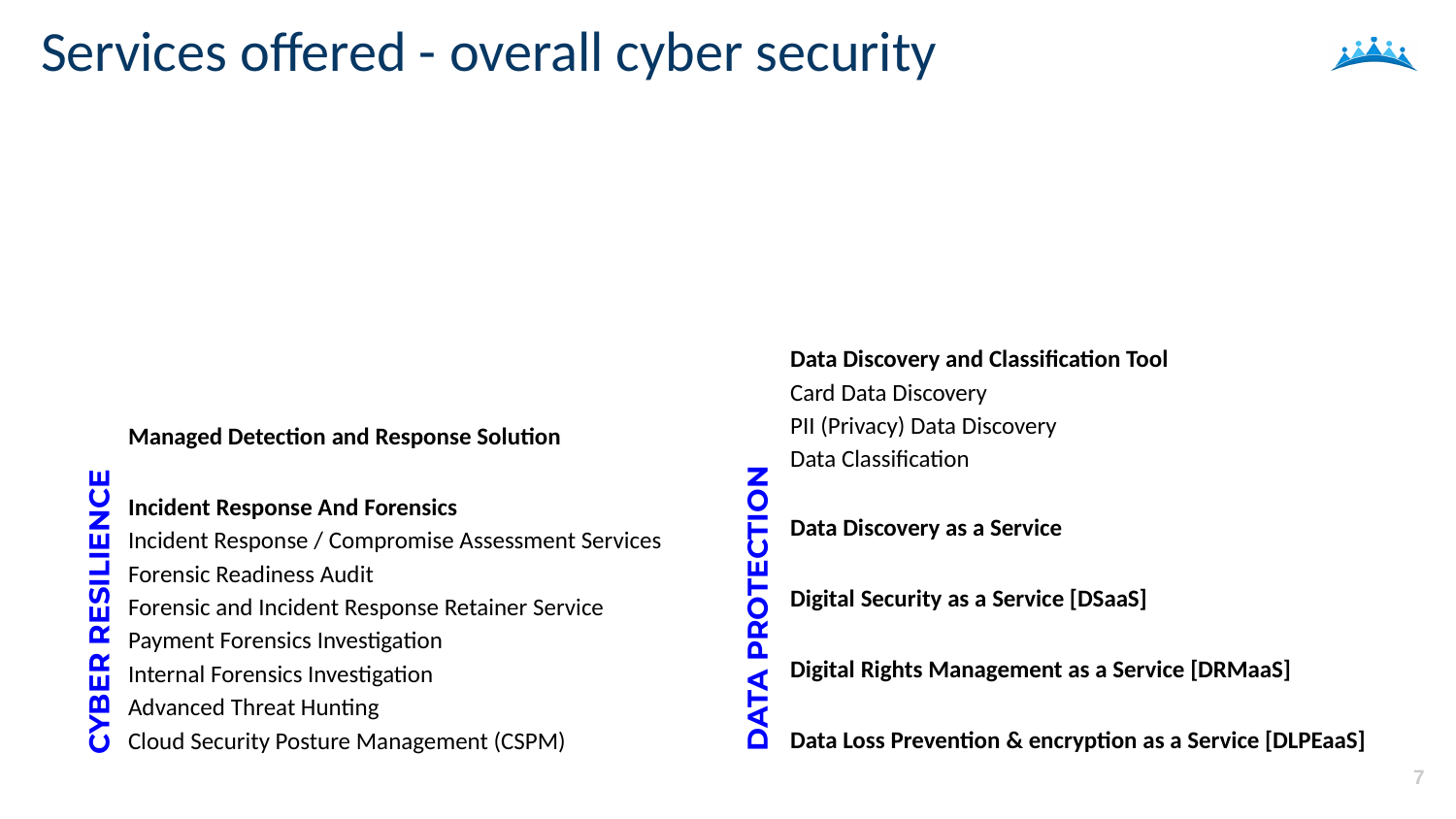

Services offered - overall cyber security
Managed Detection and Response Solution

Incident Response And Forensics
Incident Response / Compromise Assessment Services
Forensic Readiness Audit
Forensic and Incident Response Retainer Service
Payment Forensics Investigation
Internal Forensics Investigation
Advanced Threat Hunting
Cloud Security Posture Management (CSPM)
Data Discovery and Classification Tool
Card Data Discovery
PII (Privacy) Data Discovery
Data Classification

Data Discovery as a Service

Digital Security as a Service [DSaaS]

Digital Rights Management as a Service [DRMaaS]

Data Loss Prevention & encryption as a Service [DLPEaaS]
DATA PROTECTION
CYBER RESILIENCE
7